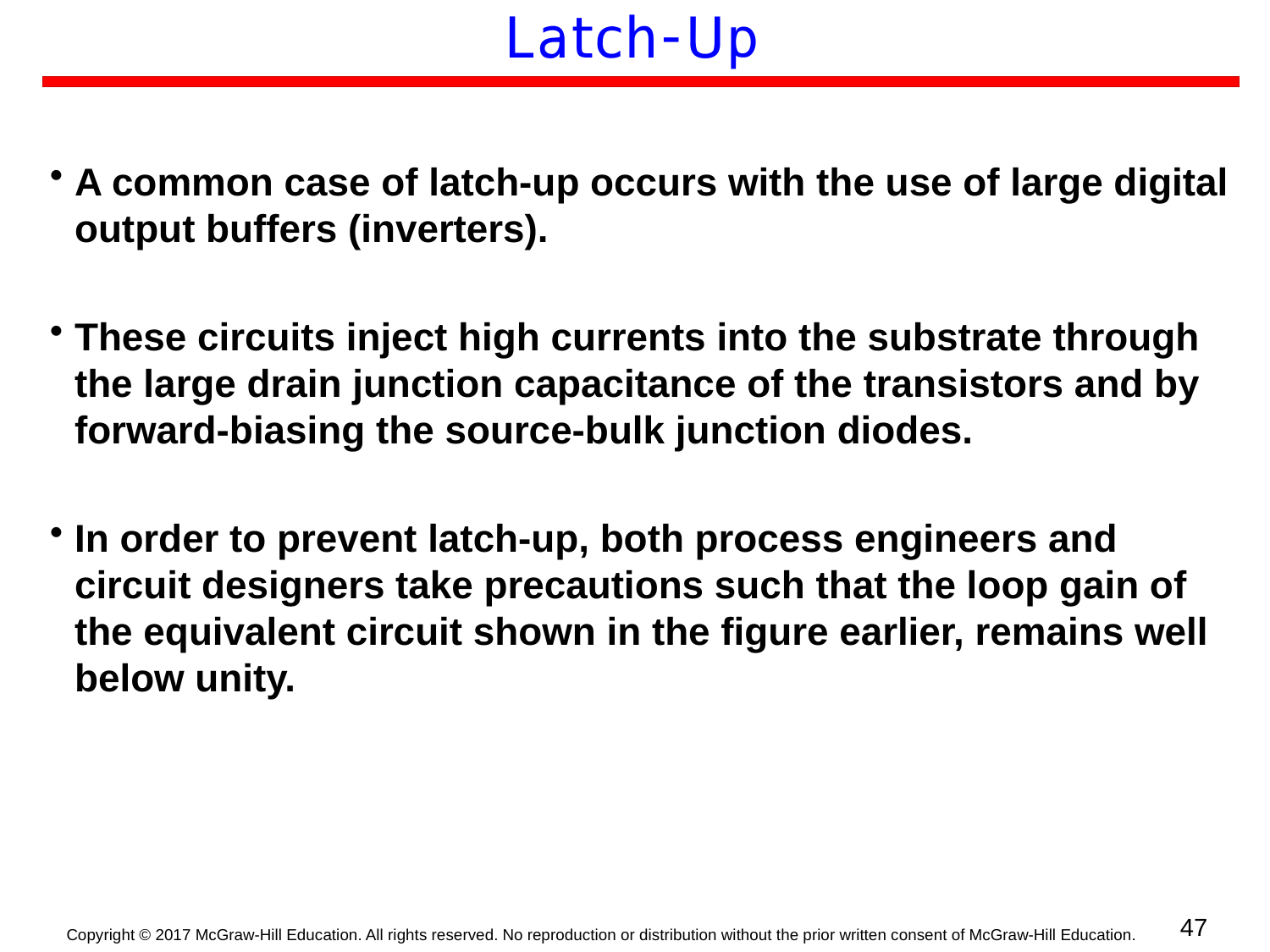

# Latch-Up

A common case of latch-up occurs with the use of large digital output buffers (inverters).

These circuits inject high currents into the substrate through the large drain junction capacitance of the transistors and by forward-biasing the source-bulk junction diodes.

In order to prevent latch-up, both process engineers and circuit designers take precautions such that the loop gain of the equivalent circuit shown in the figure earlier, remains well below unity.
47